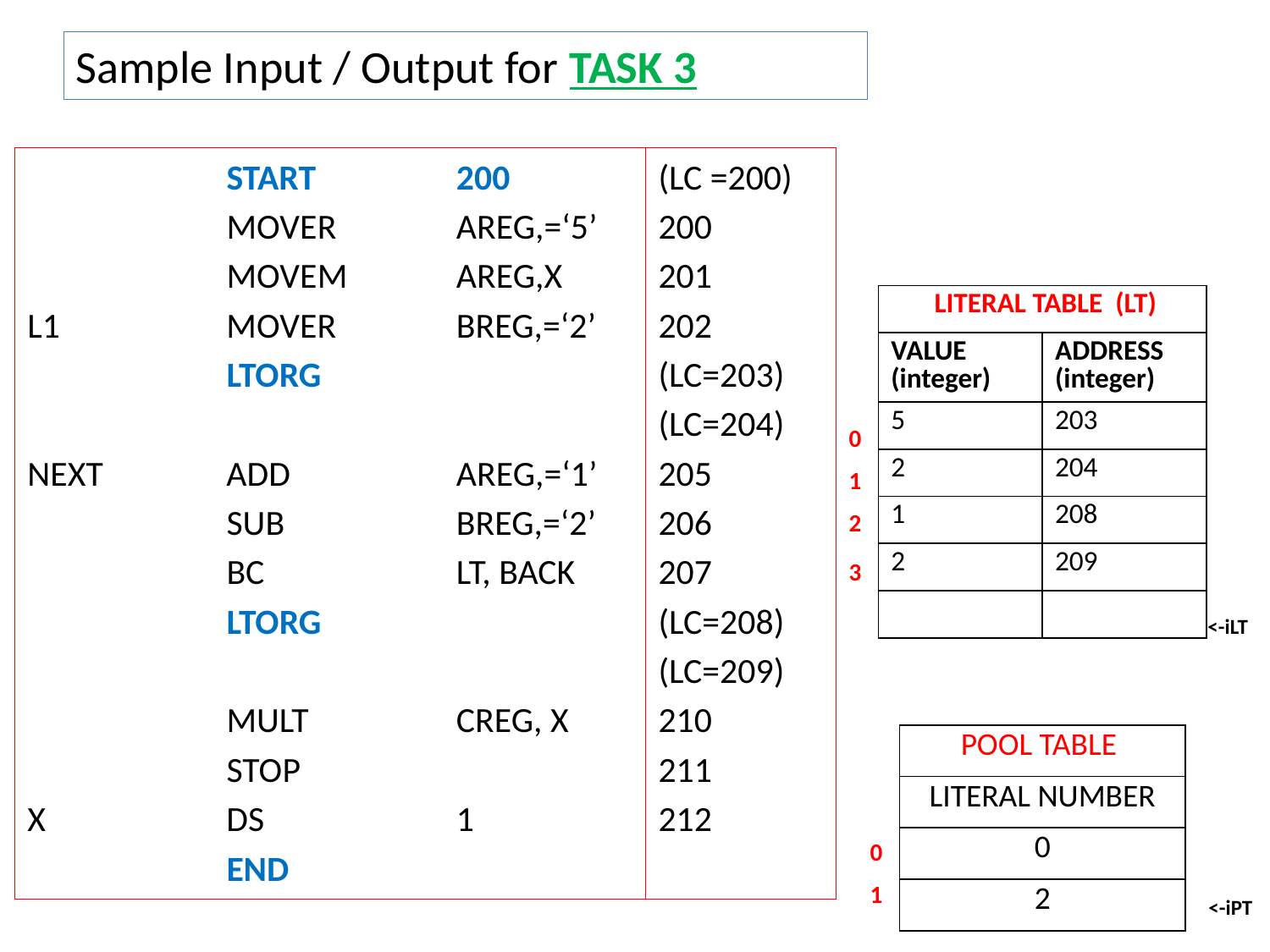

Sample Input / Output for TASK 3
		   START		200
		   MOVER	AREG,=‘5’
		   MOVEM	AREG,X
L1		   MOVER  	BREG,=‘2’
		   LTORG

NEXT 	   ADD 		AREG,=‘1’
	   	   SUB 		BREG,=‘2’
		   BC 		LT, BACK
		   LTORG

		   MULT     	CREG, X
		   STOP
X		   DS		1
	   	   END
(LC =200)
200
201
202
(LC=203)
(LC=204)
205
206
207
(LC=208)
(LC=209)
210
211
212

| LITERAL TABLE (LT) |  |
| --- | --- |
| VALUE (integer) | ADDRESS (integer) |
| 5 | 203 |
| 2 | 204 |
| 1 | 208 |
| 2 | 209 |
|  |  |
0
1
2
3
<-iLT
| POOL TABLE |
| --- |
| LITERAL NUMBER |
| 0 |
| 2 |
0
1
<-iPT